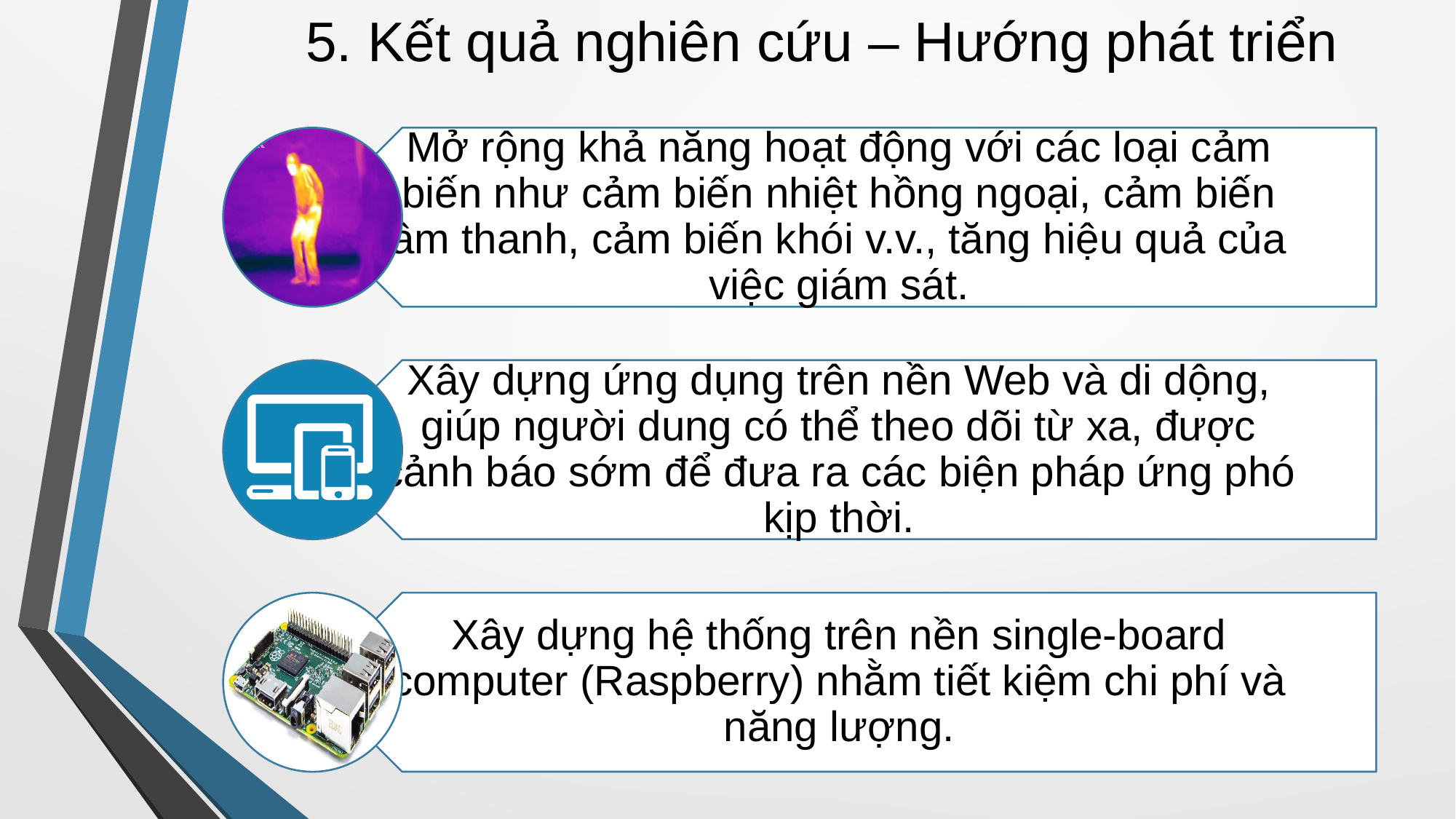

# 5. Kết quả nghiên cứu – Hướng phát triển
Mở rộng khả năng hoạt động với các loại cảm biến như cảm biến nhiệt hồng ngoại, cảm biến âm thanh, cảm biến khói v.v., tăng hiệu quả của việc giám sát.
Xây dựng ứng dụng trên nền Web và di dộng, giúp người dung có thể theo dõi từ xa, được cảnh báo sớm để đưa ra các biện pháp ứng phó kịp thời.
Xây dựng hệ thống trên nền single-board computer (Raspberry) nhằm tiết kiệm chi phí và năng lượng.